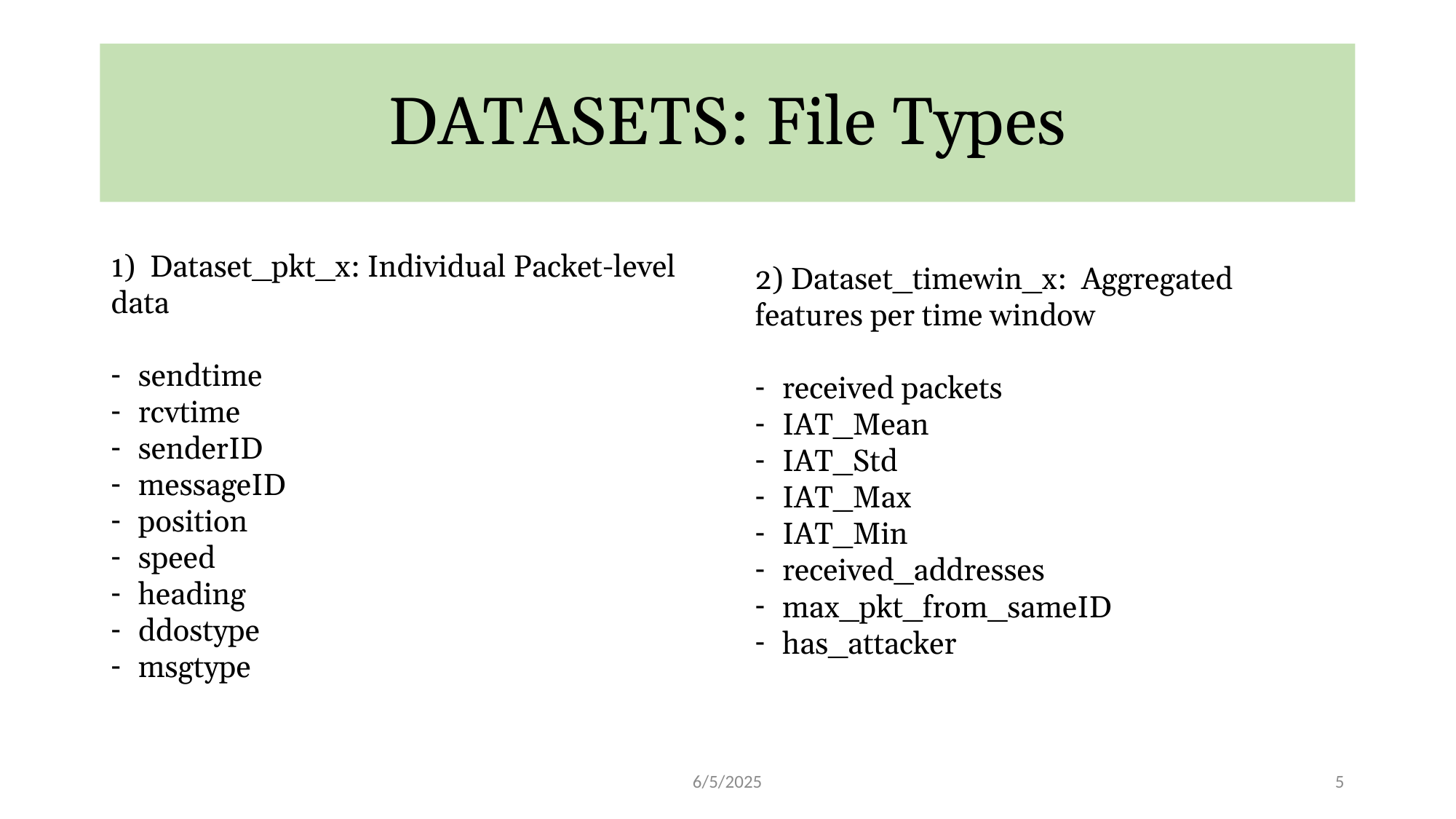

# DATASETS: File Types
1)  Dataset_pkt_x: Individual Packet-level data

sendtime
rcvtime
senderID
messageID
position
speed
heading
ddostype
msgtype

2) Dataset_timewin_x:  Aggregated features per time window

received packets
IAT_Mean
IAT_Std
IAT_Max
IAT_Min
received_addresses
max_pkt_from_sameID
has_attacker

6/5/2025
5